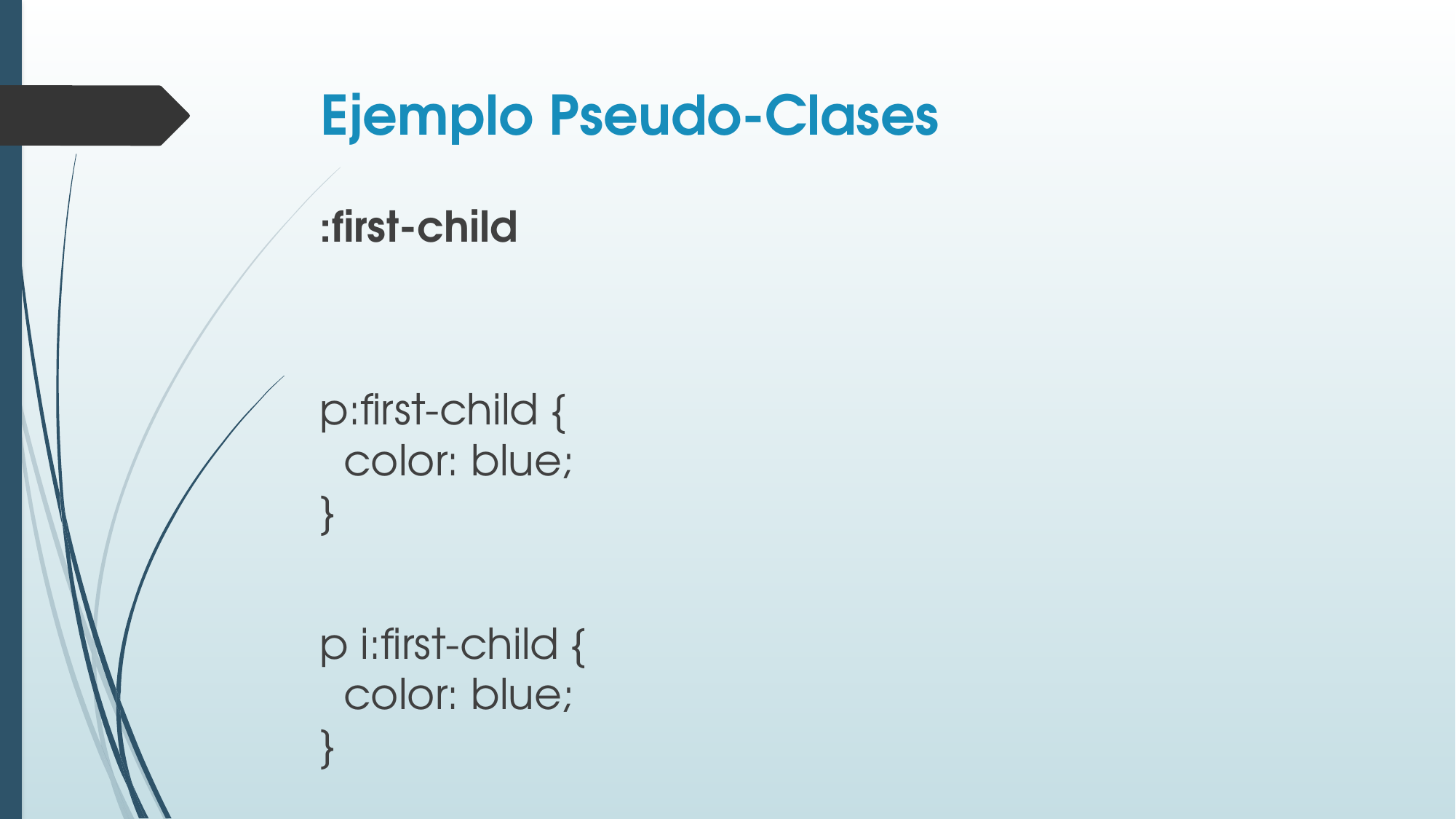

# Ejemplo Pseudo-Clases
:first-child

p:first-child {
  color: blue;
}

p i:first-child {
  color: blue;
}